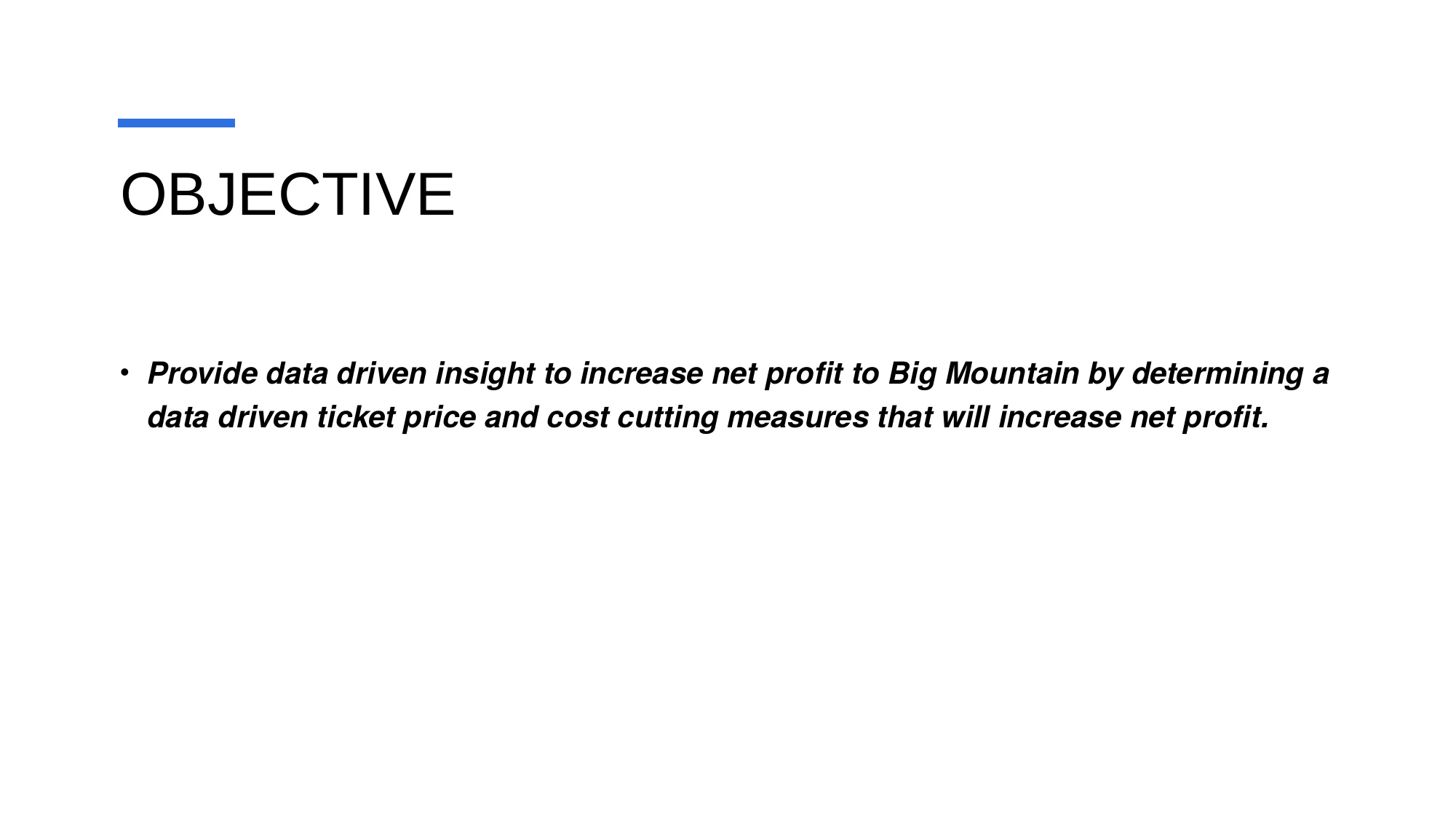

# OBJECTIVE
Provide data driven insight to increase net profit to Big Mountain by determining a data driven ticket price and cost cutting measures that will increase net profit.